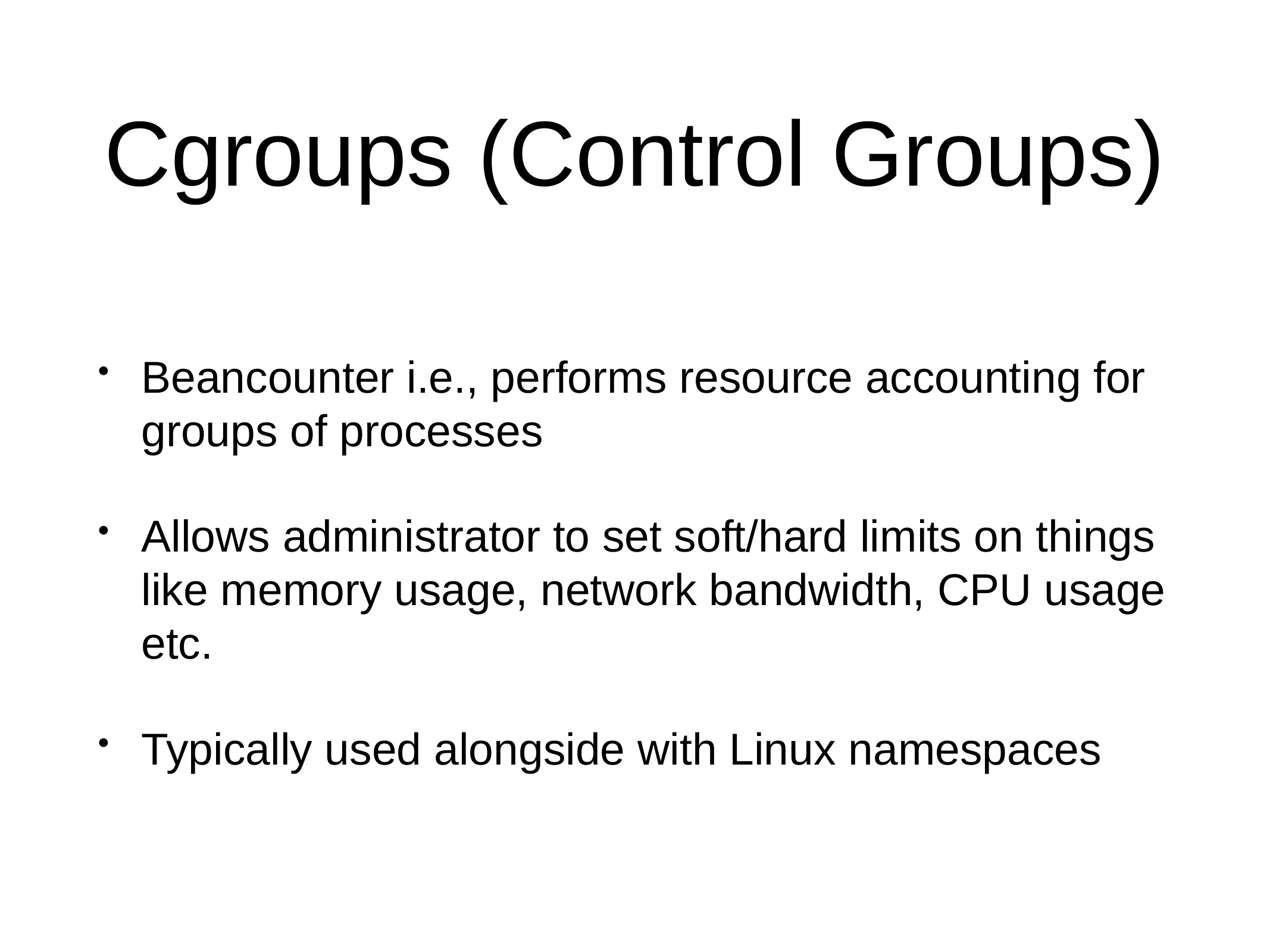

# Cgroups (Control Groups)
Beancounter i.e., performs resource accounting for groups of processes
Allows administrator to set soft/hard limits on things like memory usage, network bandwidth, CPU usage etc.
Typically used alongside with Linux namespaces